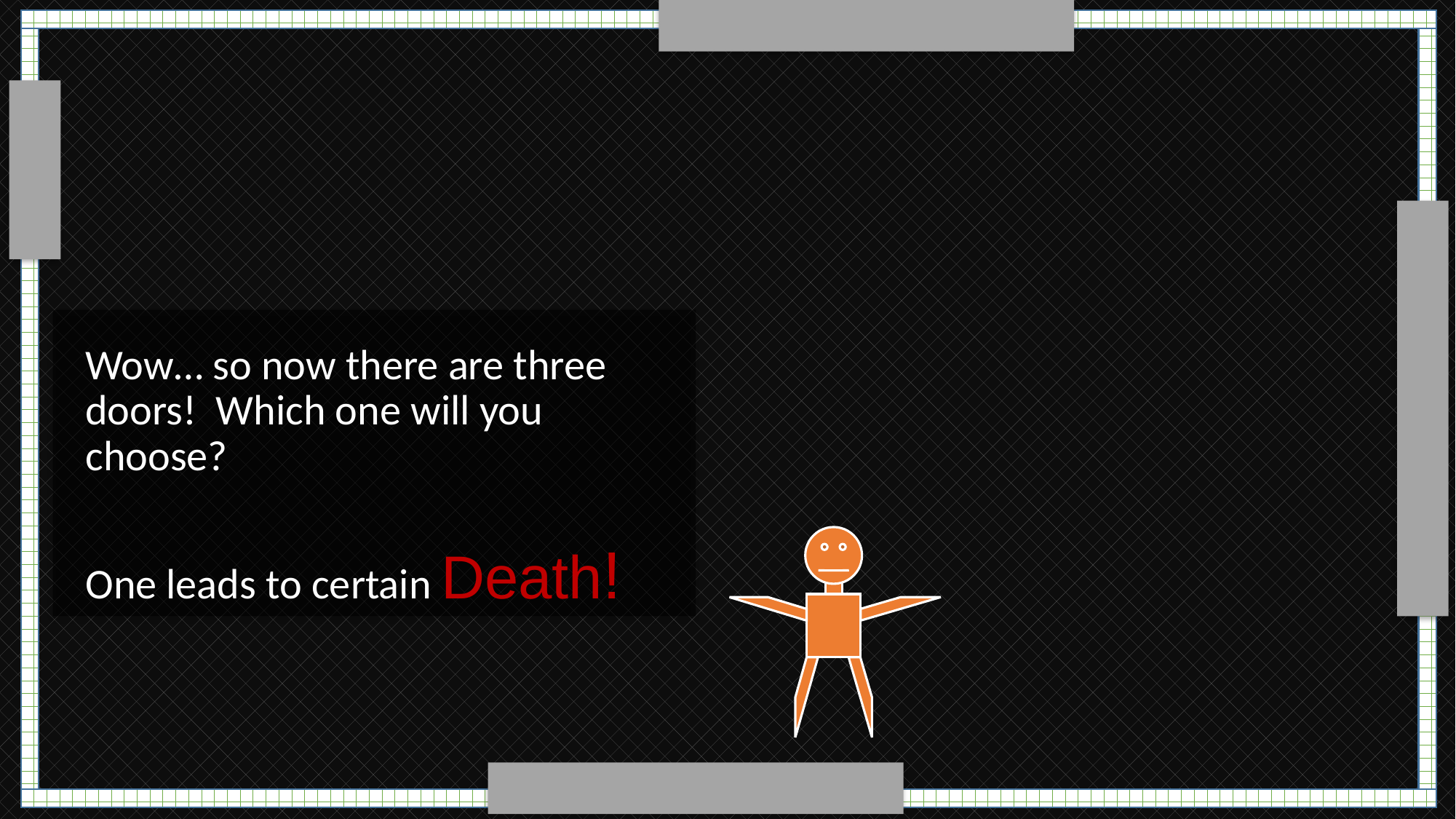

Wow… so now there are three doors!  Which one will you choose?
One leads to certain Death!